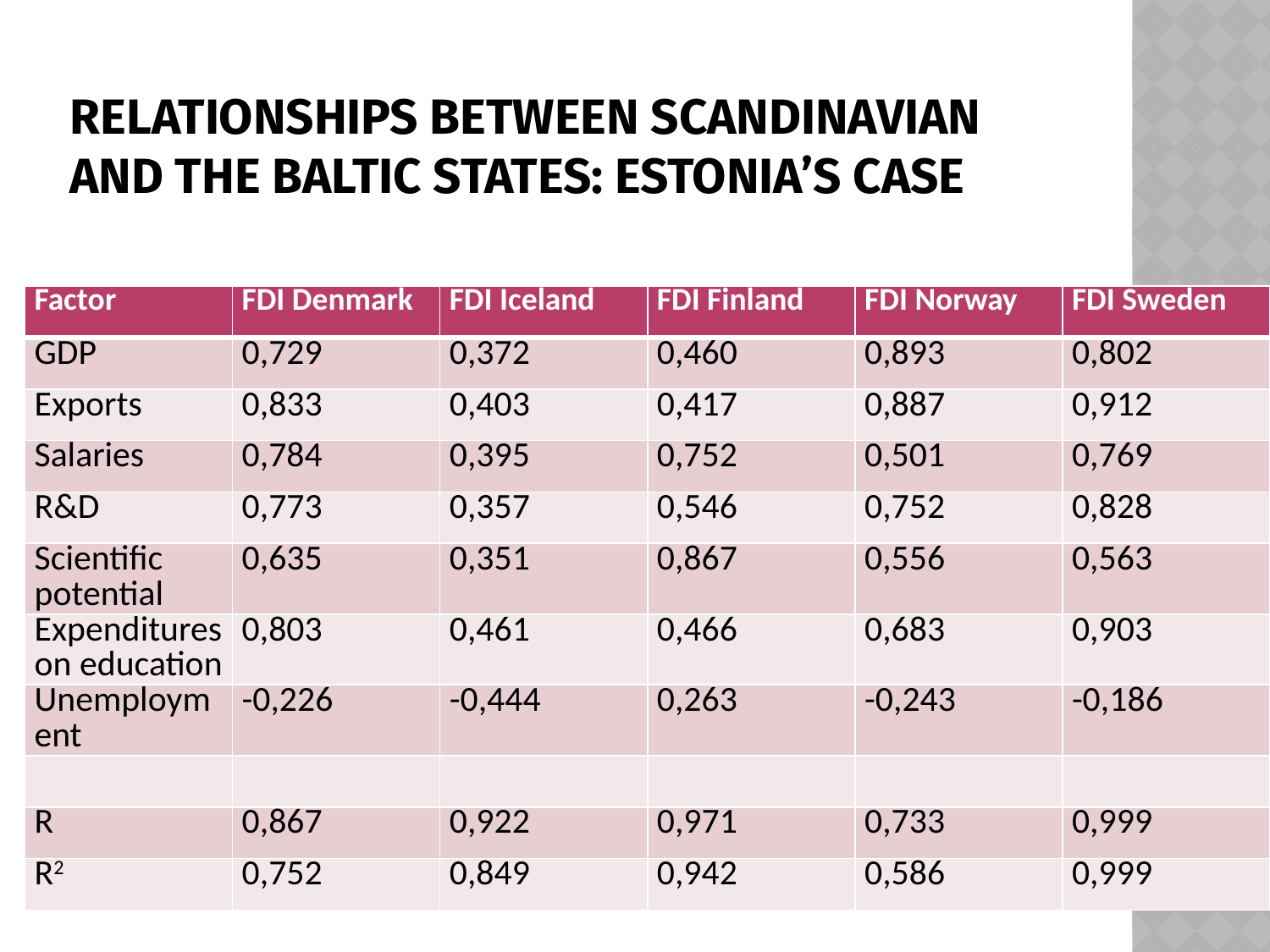

# Relationships between Scandinavian and the Baltic States: Estonia’s Case
| Factor | FDI Denmark | FDI Iceland | FDI Finland | FDI Norway | FDI Sweden |
| --- | --- | --- | --- | --- | --- |
| GDP | 0,729 | 0,372 | 0,460 | 0,893 | 0,802 |
| Exports | 0,833 | 0,403 | 0,417 | 0,887 | 0,912 |
| Salaries | 0,784 | 0,395 | 0,752 | 0,501 | 0,769 |
| R&D | 0,773 | 0,357 | 0,546 | 0,752 | 0,828 |
| Scientific potential | 0,635 | 0,351 | 0,867 | 0,556 | 0,563 |
| Expenditures on education | 0,803 | 0,461 | 0,466 | 0,683 | 0,903 |
| Unemployment | -0,226 | -0,444 | 0,263 | -0,243 | -0,186 |
|  |  |  |  |  |  |
| R | 0,867 | 0,922 | 0,971 | 0,733 | 0,999 |
| R2 | 0,752 | 0,849 | 0,942 | 0,586 | 0,999 |